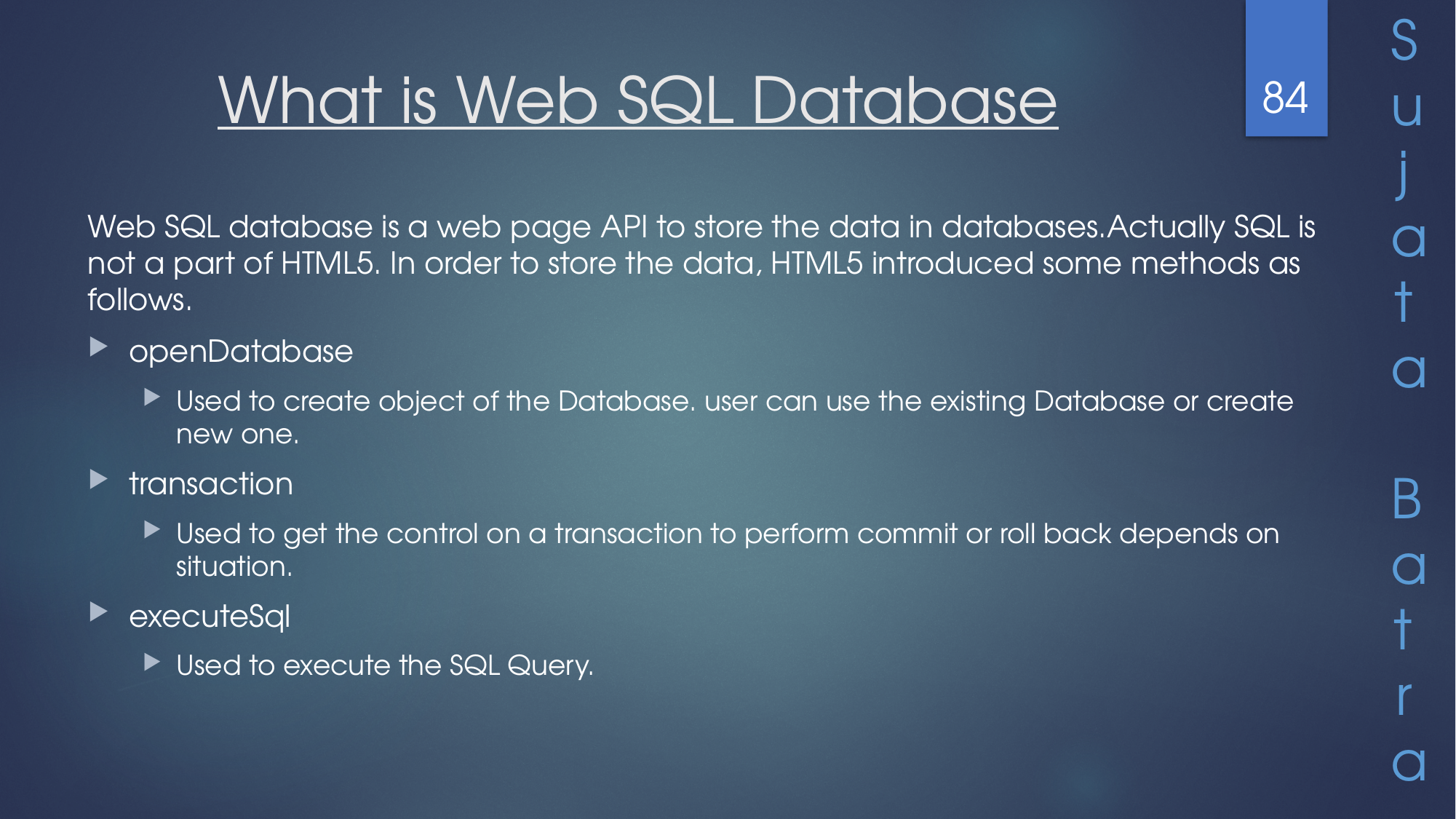

84
# What is Web SQL Database
Web SQL database is a web page API to store the data in databases.Actually SQL is not a part of HTML5. In order to store the data, HTML5 introduced some methods as follows.
openDatabase
Used to create object of the Database. user can use the existing Database or create new one.
transaction
Used to get the control on a transaction to perform commit or roll back depends on situation.
executeSql
Used to execute the SQL Query.